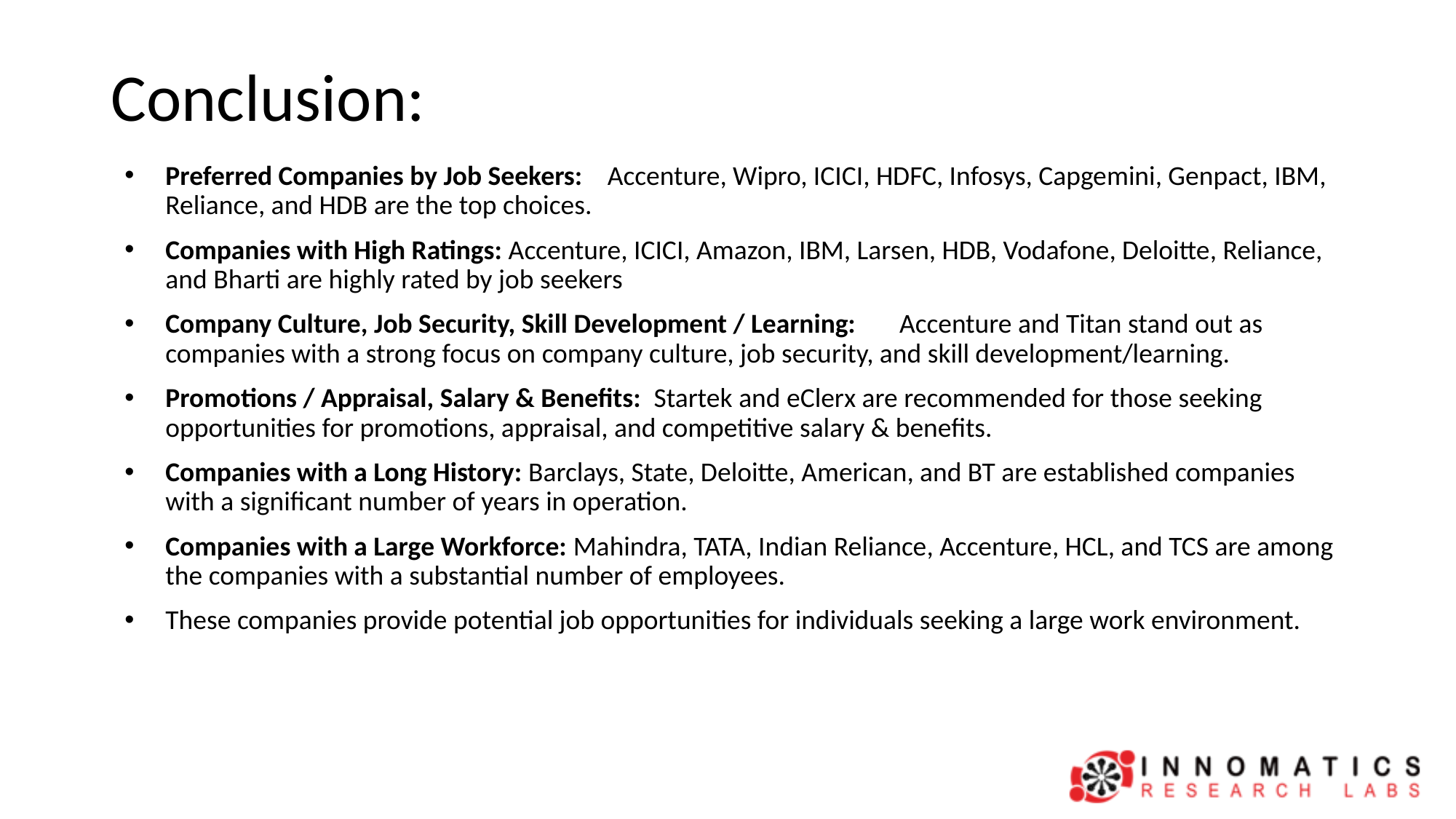

# Conclusion:
Preferred Companies by Job Seekers:    Accenture, Wipro, ICICI, HDFC, Infosys, Capgemini, Genpact, IBM, Reliance, and HDB are the top choices.
Companies with High Ratings: Accenture, ICICI, Amazon, IBM, Larsen, HDB, Vodafone, Deloitte, Reliance, and Bharti are highly rated by job seekers
Company Culture, Job Security, Skill Development / Learning:       Accenture and Titan stand out as companies with a strong focus on company culture, job security, and skill development/learning.
Promotions / Appraisal, Salary & Benefits:  Startek and eClerx are recommended for those seeking opportunities for promotions, appraisal, and competitive salary & benefits.
Companies with a Long History: Barclays, State, Deloitte, American, and BT are established companies with a significant number of years in operation.
Companies with a Large Workforce: Mahindra, TATA, Indian Reliance, Accenture, HCL, and TCS are among the companies with a substantial number of employees.
These companies provide potential job opportunities for individuals seeking a large work environment.